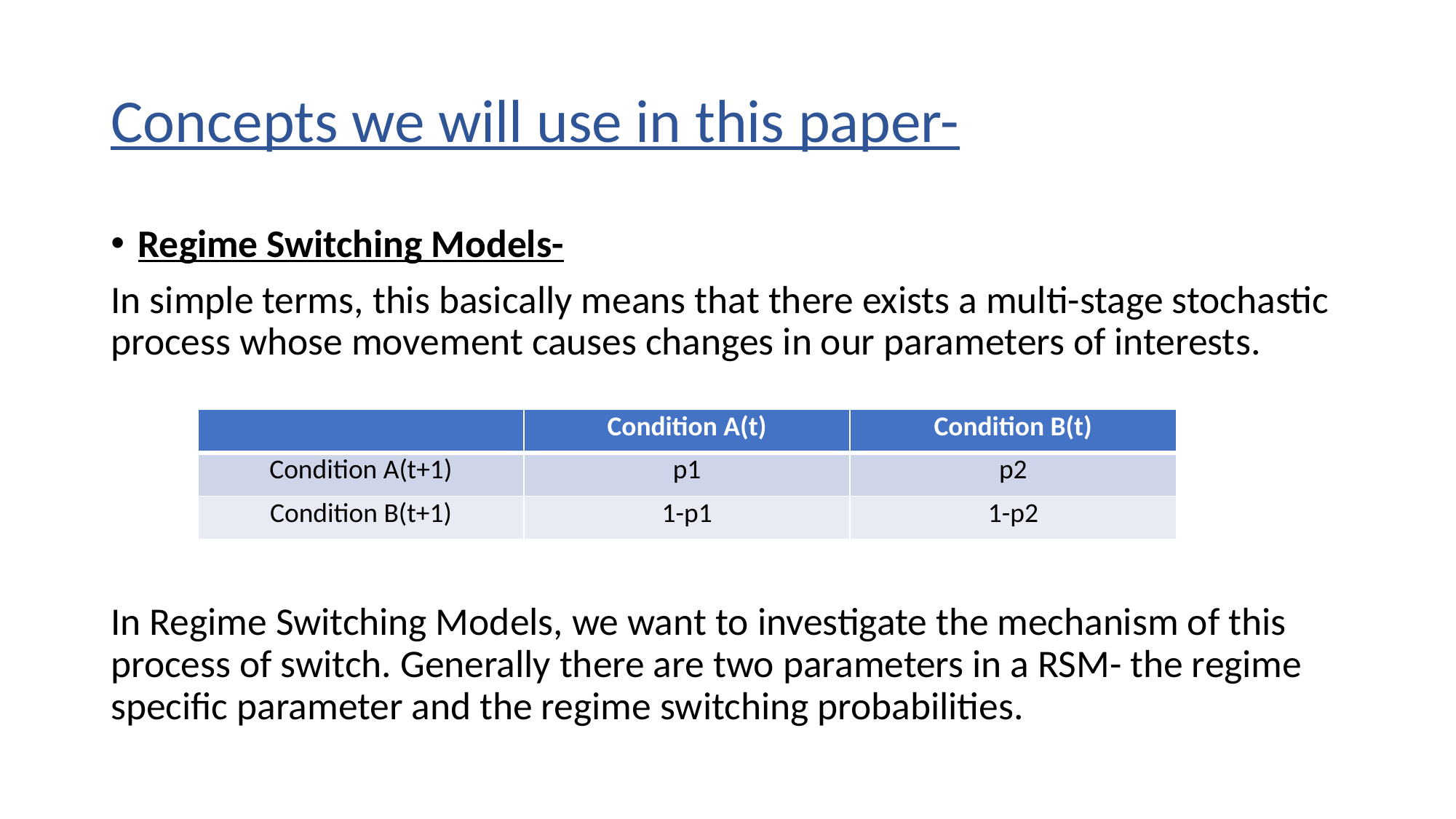

# Concepts we will use in this paper-
Regime Switching Models-
In simple terms, this basically means that there exists a multi-stage stochastic process whose movement causes changes in our parameters of interests.

In Regime Switching Models, we want to investigate the mechanism of this process of switch. Generally there are two parameters in a RSM- the regime specific parameter and the regime switching probabilities.

|  | Condition A(t) | Condition B(t) |
| --- | --- | --- |
| Condition A(t+1) | p1 | p2 |
| Condition B(t+1) | 1-p1 | 1-p2 |